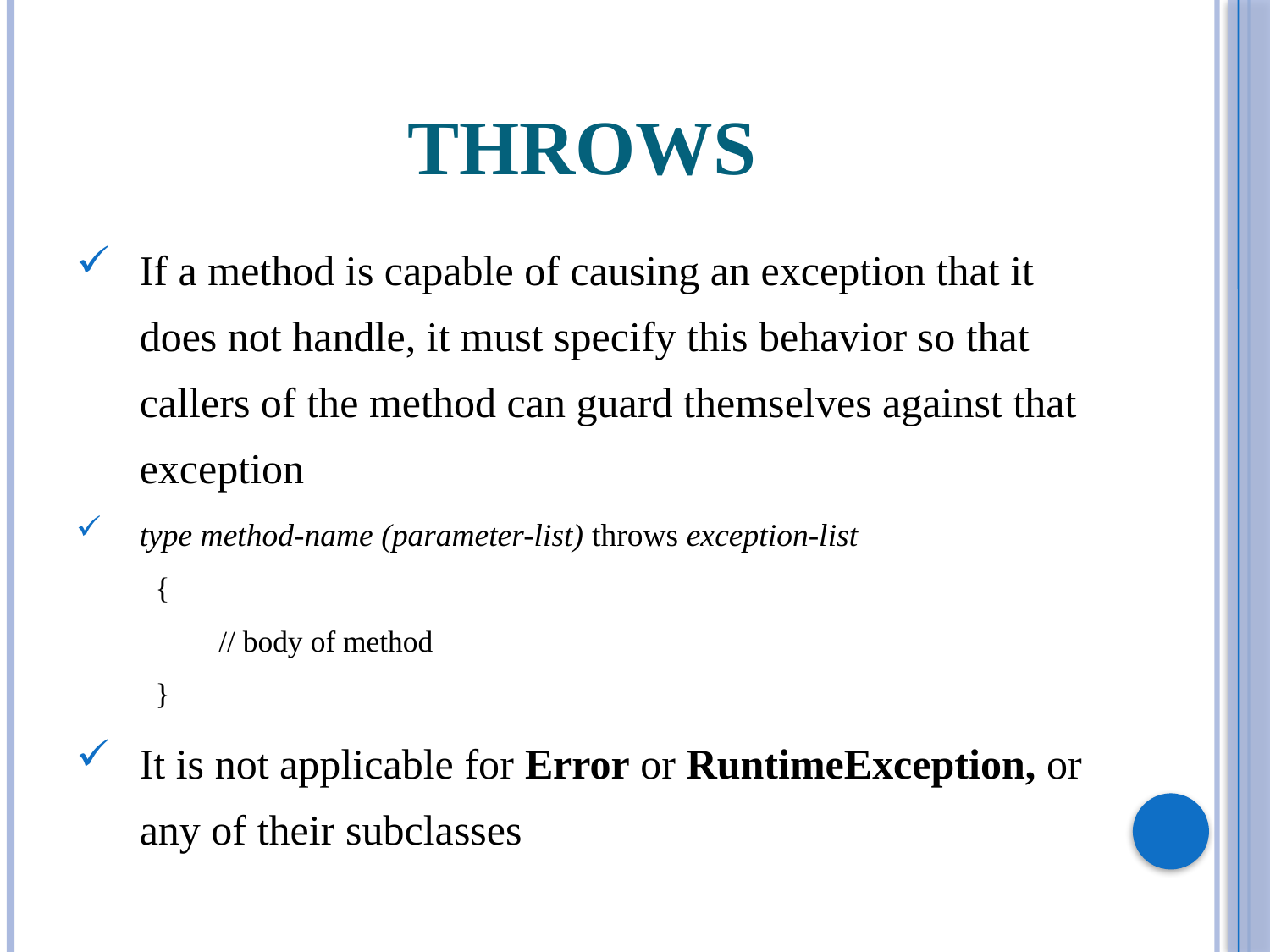

# throws
If a method is capable of causing an exception that it does not handle, it must specify this behavior so that callers of the method can guard themselves against that exception
type method-name (parameter-list) throws exception-list
{
	// body of method
}
It is not applicable for Error or RuntimeException, or any of their subclasses